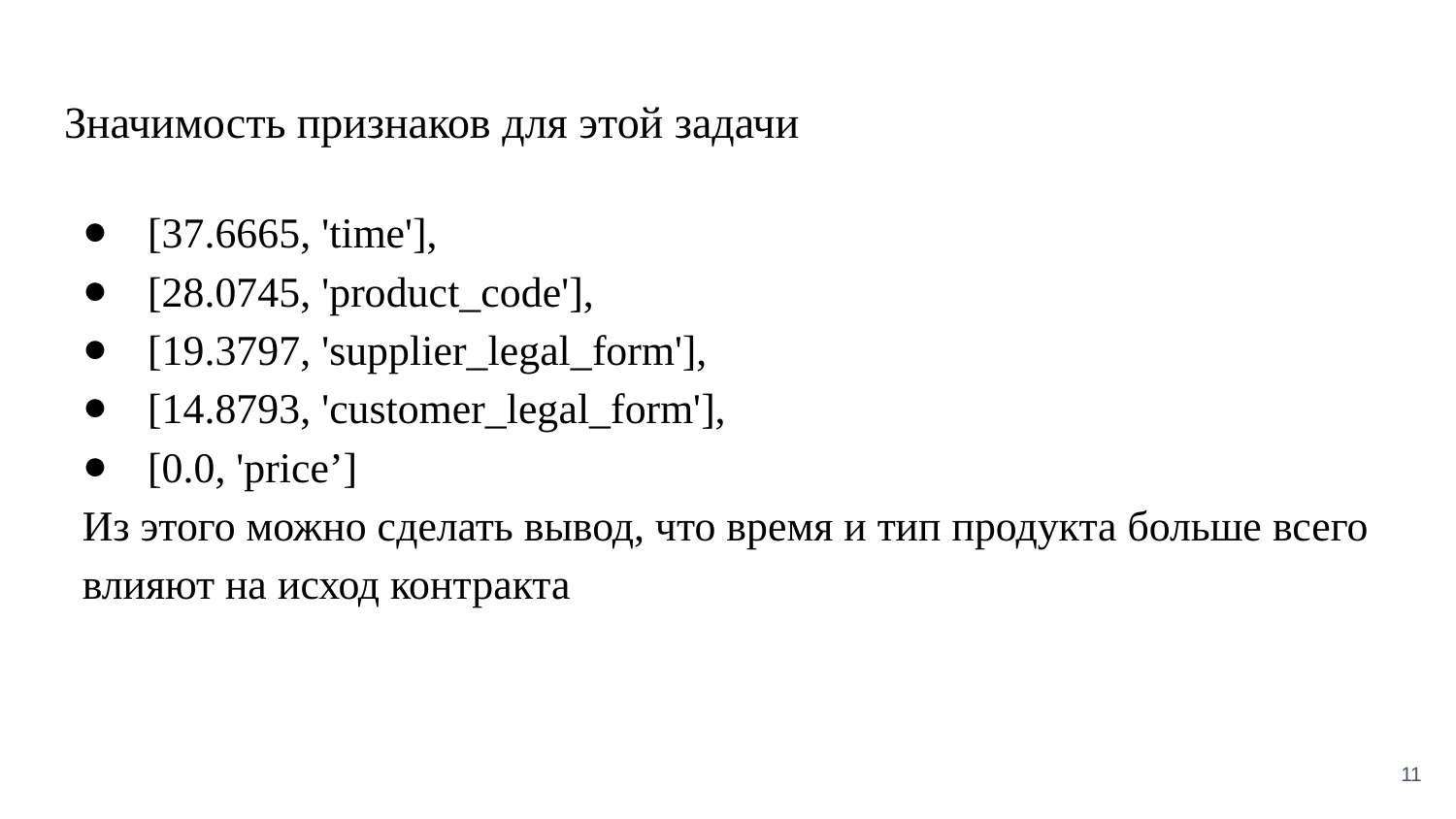

# Значимость признаков для этой задачи
 [37.6665, 'time'],
 [28.0745, 'product_code'],
 [19.3797, 'supplier_legal_form'],
 [14.8793, 'customer_legal_form'],
 [0.0, 'price’]
Из этого можно сделать вывод, что время и тип продукта больше всего влияют на исход контракта
11